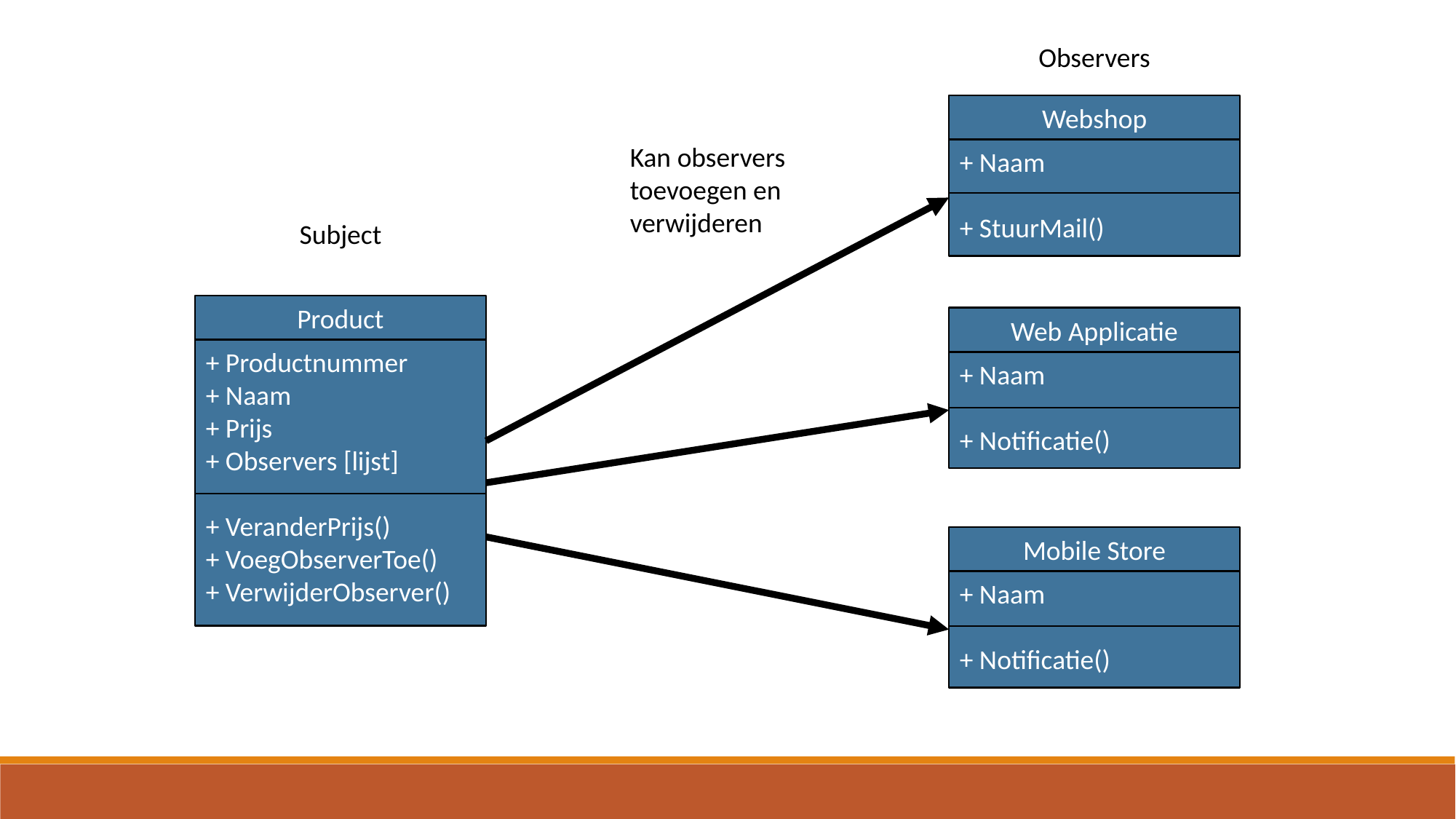

Observers
Webshop
+ Naam

+ StuurMail()
Kan observers toevoegen en verwijderen
Subject
Product
+ Productnummer
+ Naam
+ Prijs
+ Observers [lijst]

+ VeranderPrijs()
+ VoegObserverToe()
+ VerwijderObserver()
Web Applicatie
+ Naam

+ Notificatie()
Mobile Store
+ Naam

+ Notificatie()